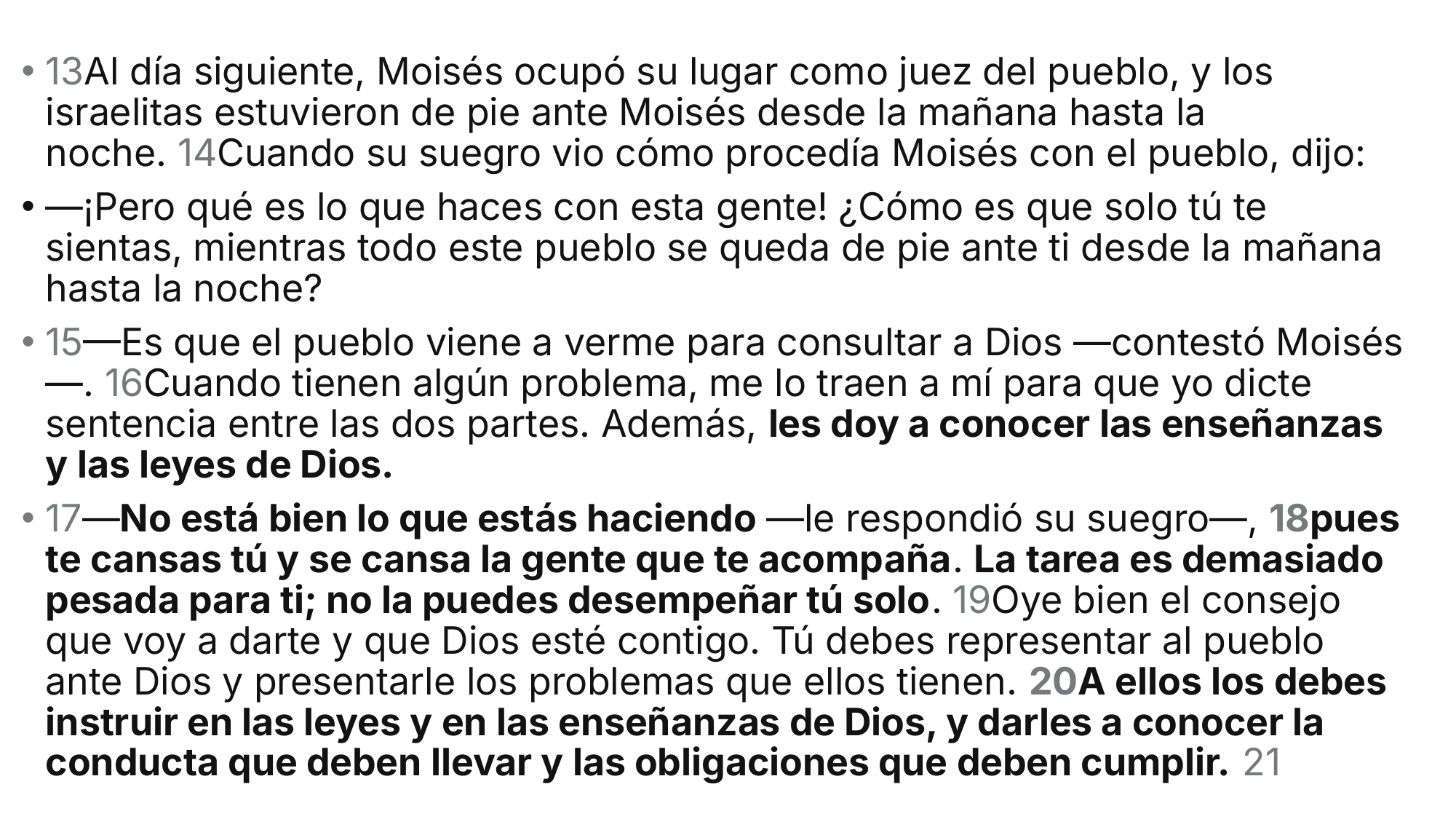

#
13Al día siguiente, Moisés ocupó su lugar como juez del pueblo, y los israelitas estuvieron de pie ante Moisés desde la mañana hasta la noche. 14Cuando su suegro vio cómo procedía Moisés con el pueblo, dijo:
—¡Pero qué es lo que haces con esta gente! ¿Cómo es que solo tú te sientas, mientras todo este pueblo se queda de pie ante ti desde la mañana hasta la noche?
15—Es que el pueblo viene a verme para consultar a Dios —contestó Moisés—. 16Cuando tienen algún problema, me lo traen a mí para que yo dicte sentencia entre las dos partes. Además, les doy a conocer las enseñanzas y las leyes de Dios.
17—No está bien lo que estás haciendo —le respondió su suegro—, 18pues te cansas tú y se cansa la gente que te acompaña. La tarea es demasiado pesada para ti; no la puedes desempeñar tú solo. 19Oye bien el consejo que voy a darte y que Dios esté contigo. Tú debes representar al pueblo ante Dios y presentarle los problemas que ellos tienen. 20A ellos los debes instruir en las leyes y en las enseñanzas de Dios, y darles a conocer la conducta que deben llevar y las obligaciones que deben cumplir. 21